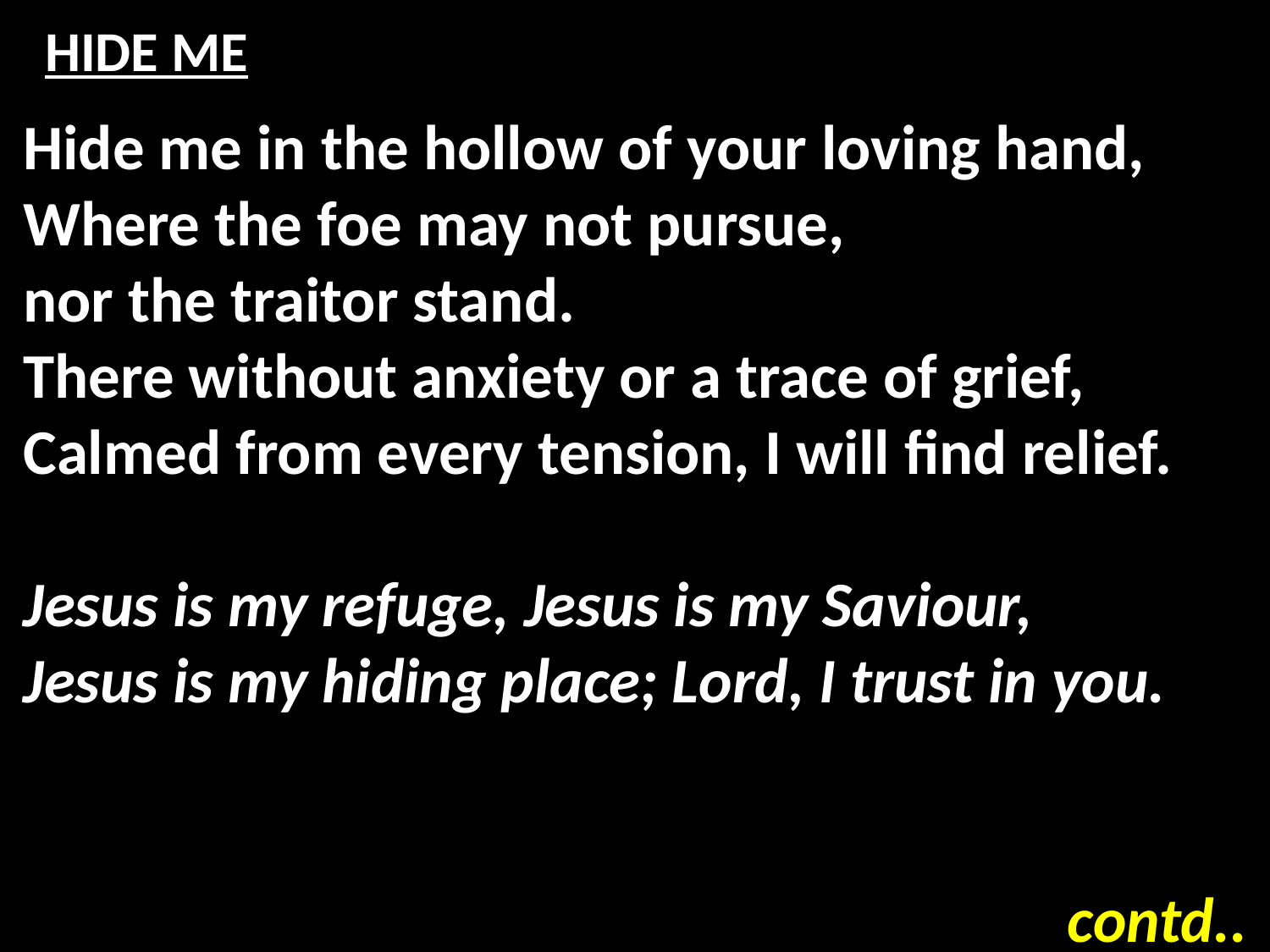

# HIDE ME
Hide me in the hollow of your loving hand,
Where the foe may not pursue,
nor the traitor stand.
There without anxiety or a trace of grief,
Calmed from every tension, I will find relief.

Jesus is my refuge, Jesus is my Saviour,
Jesus is my hiding place; Lord, I trust in you.
contd..